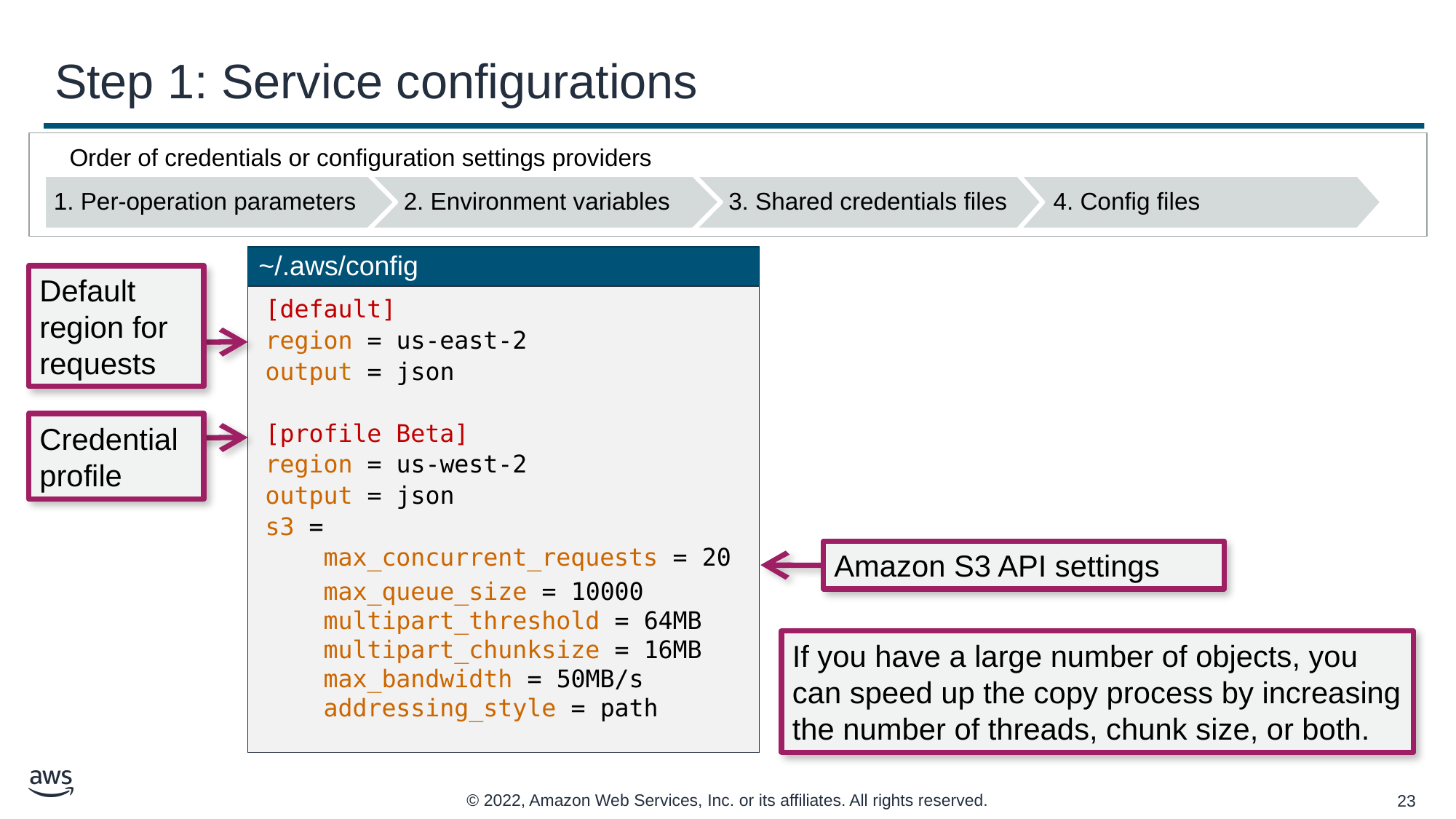

# Step 1: Service configurations

Order of credentials or configuration settings providers
1. Per-operation parameters
2. Environment variables
3. Shared credentials files
4. Config files
~/.aws/config
Default region for requests
[default]
region = us-east-2
output = json

[profile Beta]
region = us-west-2
output = json
s3 =
    max_concurrent_requests = 20
    max_queue_size = 10000
    multipart_threshold = 64MB
    multipart_chunksize = 16MB
    max_bandwidth = 50MB/s
    addressing_style = path
Credential profile
Amazon S3 API settings
If you have a large number of objects, you can speed up the copy process by increasing the number of threads, chunk size, or both.
23